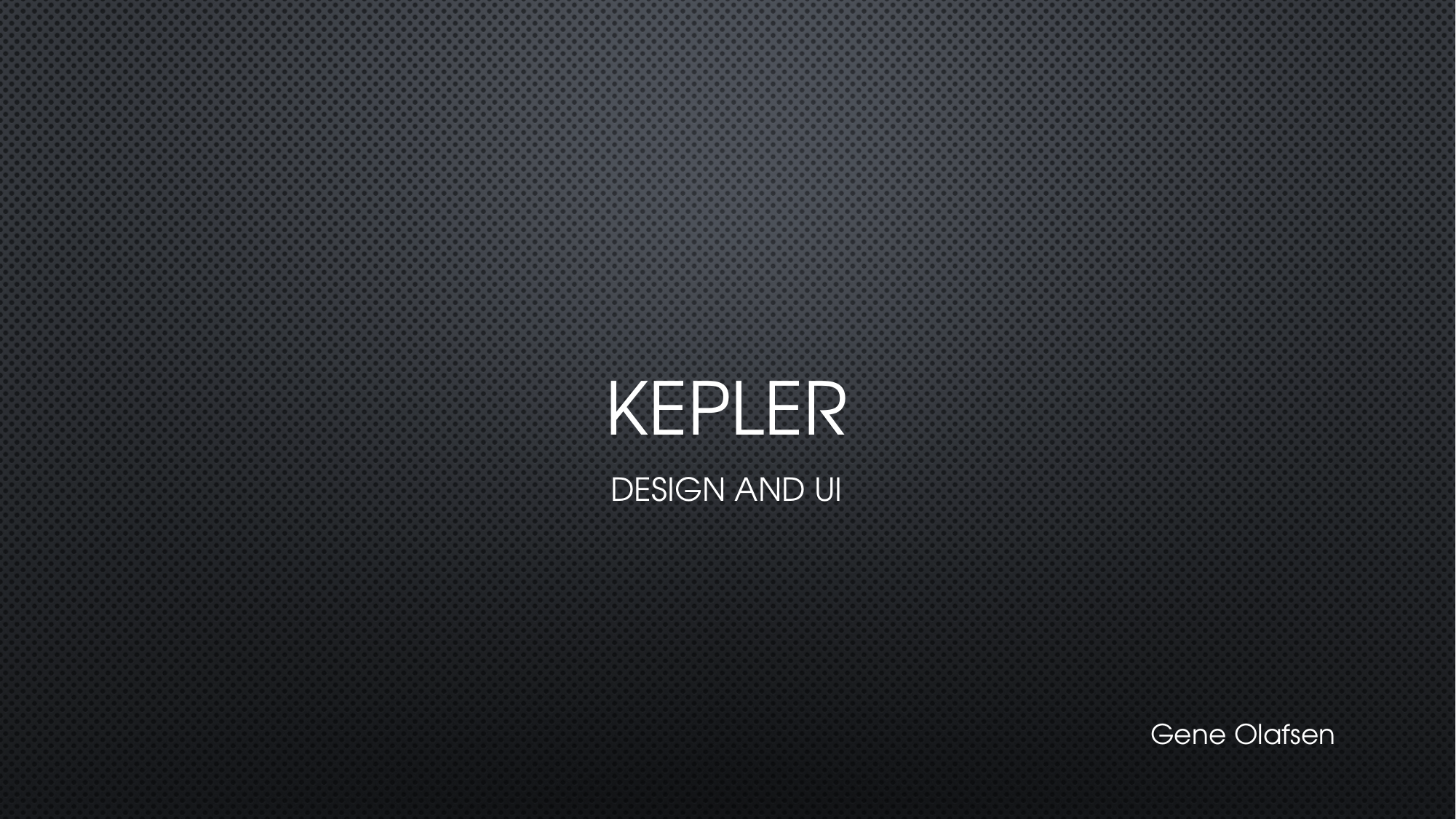

# Kepler
Design and UI
Gene Olafsen